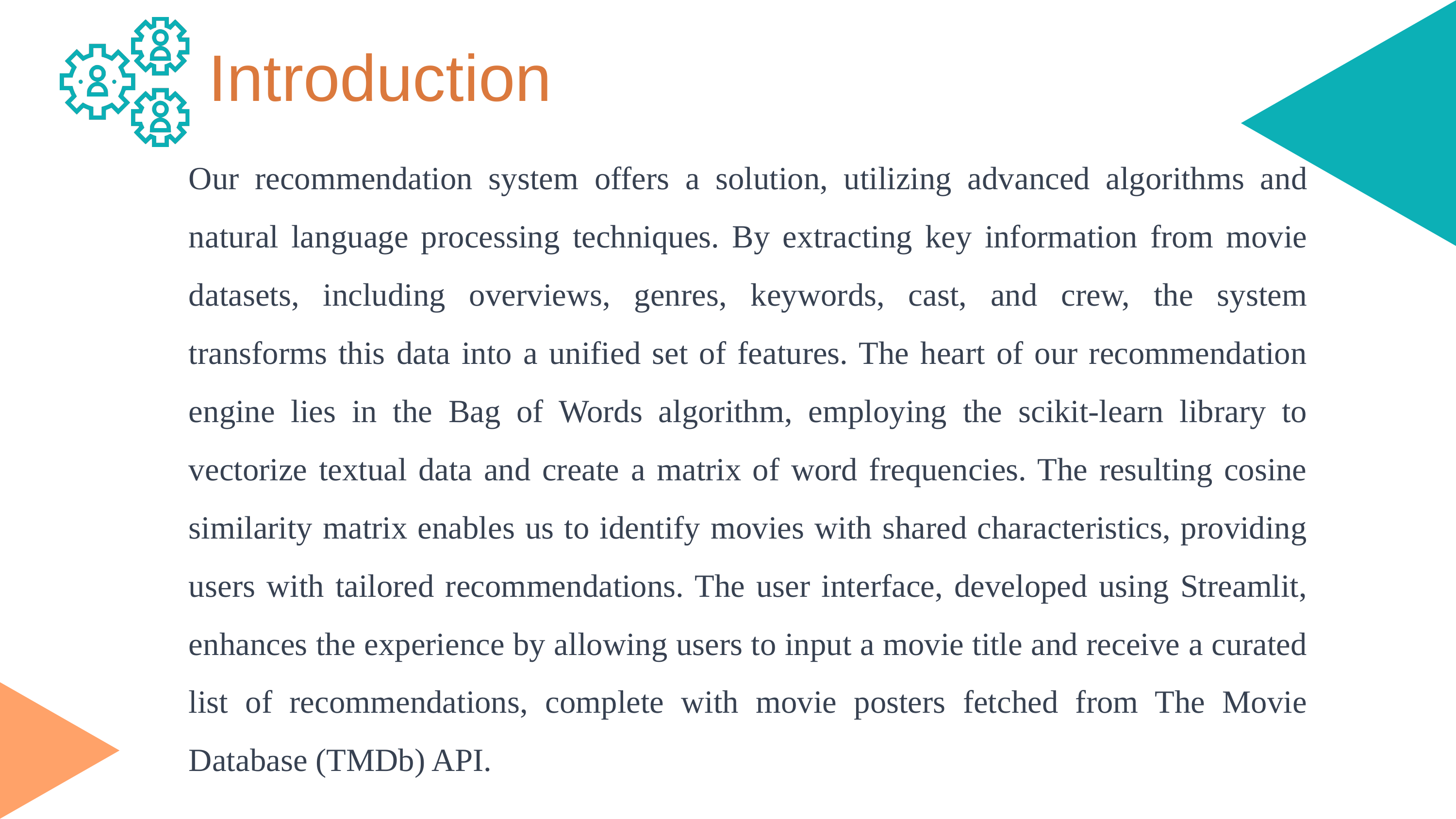

Introduction
Our recommendation system offers a solution, utilizing advanced algorithms and natural language processing techniques. By extracting key information from movie datasets, including overviews, genres, keywords, cast, and crew, the system transforms this data into a unified set of features. The heart of our recommendation engine lies in the Bag of Words algorithm, employing the scikit-learn library to vectorize textual data and create a matrix of word frequencies. The resulting cosine similarity matrix enables us to identify movies with shared characteristics, providing users with tailored recommendations. The user interface, developed using Streamlit, enhances the experience by allowing users to input a movie title and receive a curated list of recommendations, complete with movie posters fetched from The Movie Database (TMDb) API.